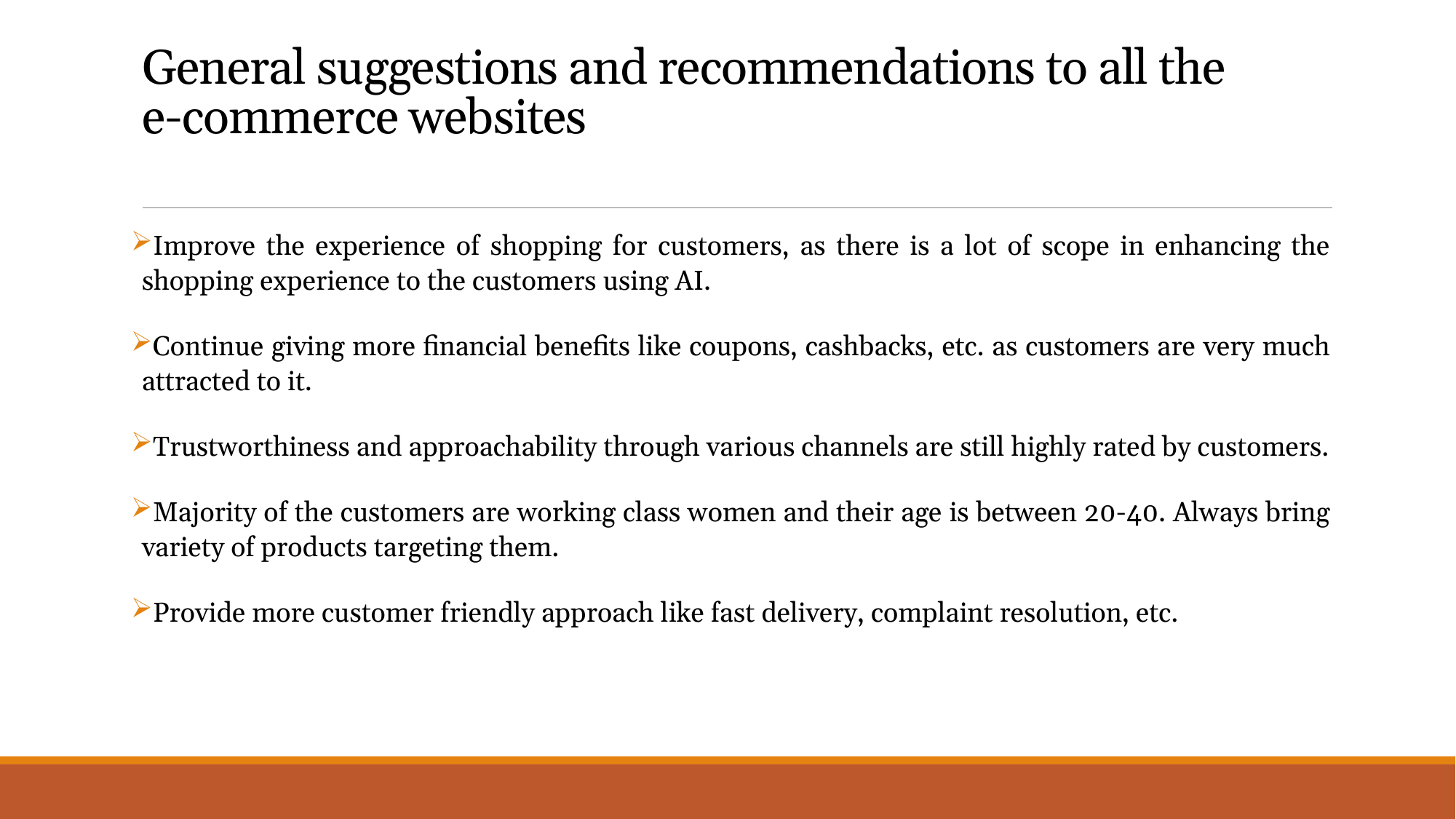

# General suggestions and recommendations to all the e-commerce websites
Improve the experience of shopping for customers, as there is a lot of scope in enhancing the shopping experience to the customers using AI.
Continue giving more financial benefits like coupons, cashbacks, etc. as customers are very much attracted to it.
Trustworthiness and approachability through various channels are still highly rated by customers.
Majority of the customers are working class women and their age is between 20-40. Always bring variety of products targeting them.
Provide more customer friendly approach like fast delivery, complaint resolution, etc.